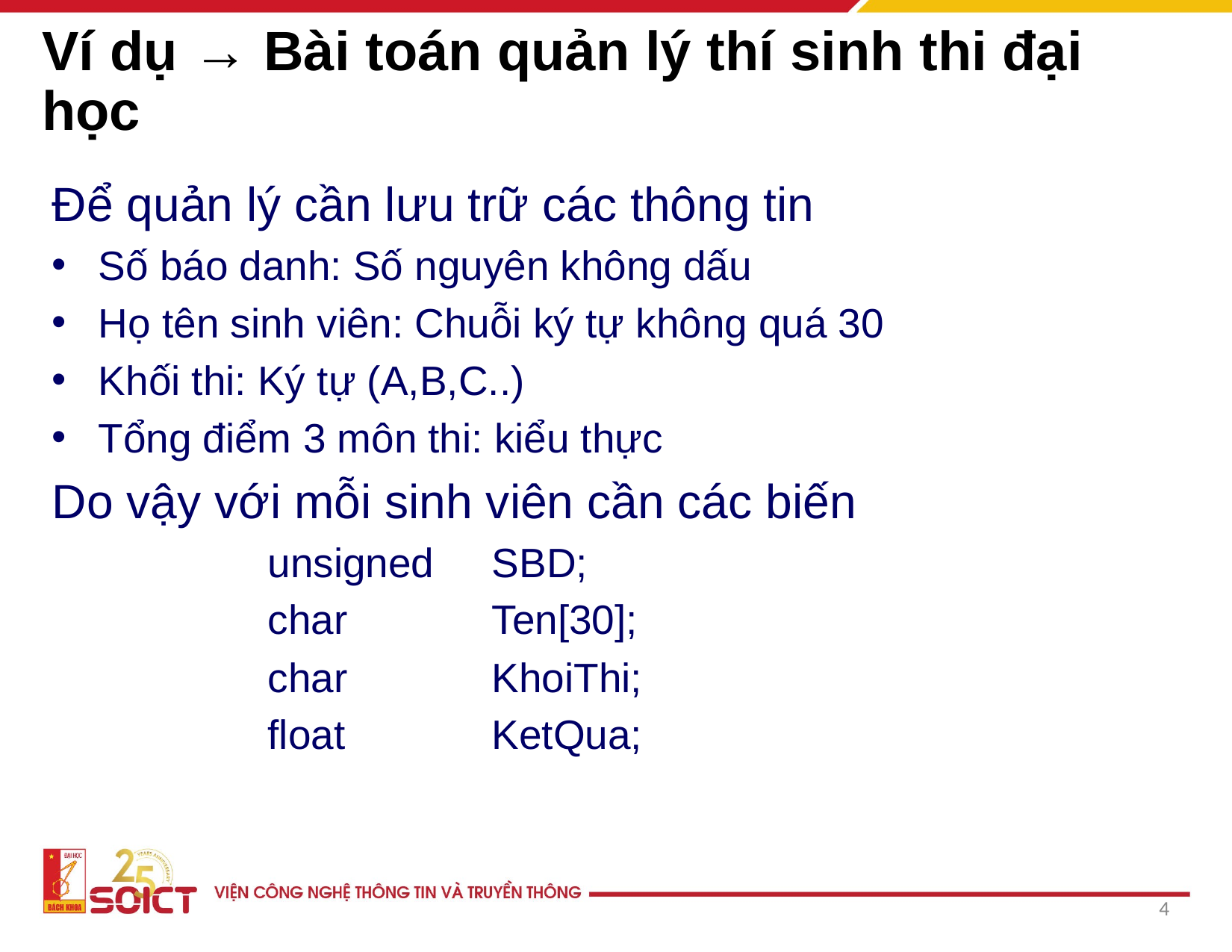

# Ví dụ → Bài toán quản lý thí sinh thi đại học
Để quản lý cần lưu trữ các thông tin
Số báo danh: Số nguyên không dấu
Họ tên sinh viên: Chuỗi ký tự không quá 30
Khối thi: Ký tự (A,B,C..)
Tổng điểm 3 môn thi: kiểu thực
Do vậy với mỗi sinh viên cần các biến
	unsigned 	SBD;
	char 		Ten[30];
	char		KhoiThi;
	float		KetQua;

4